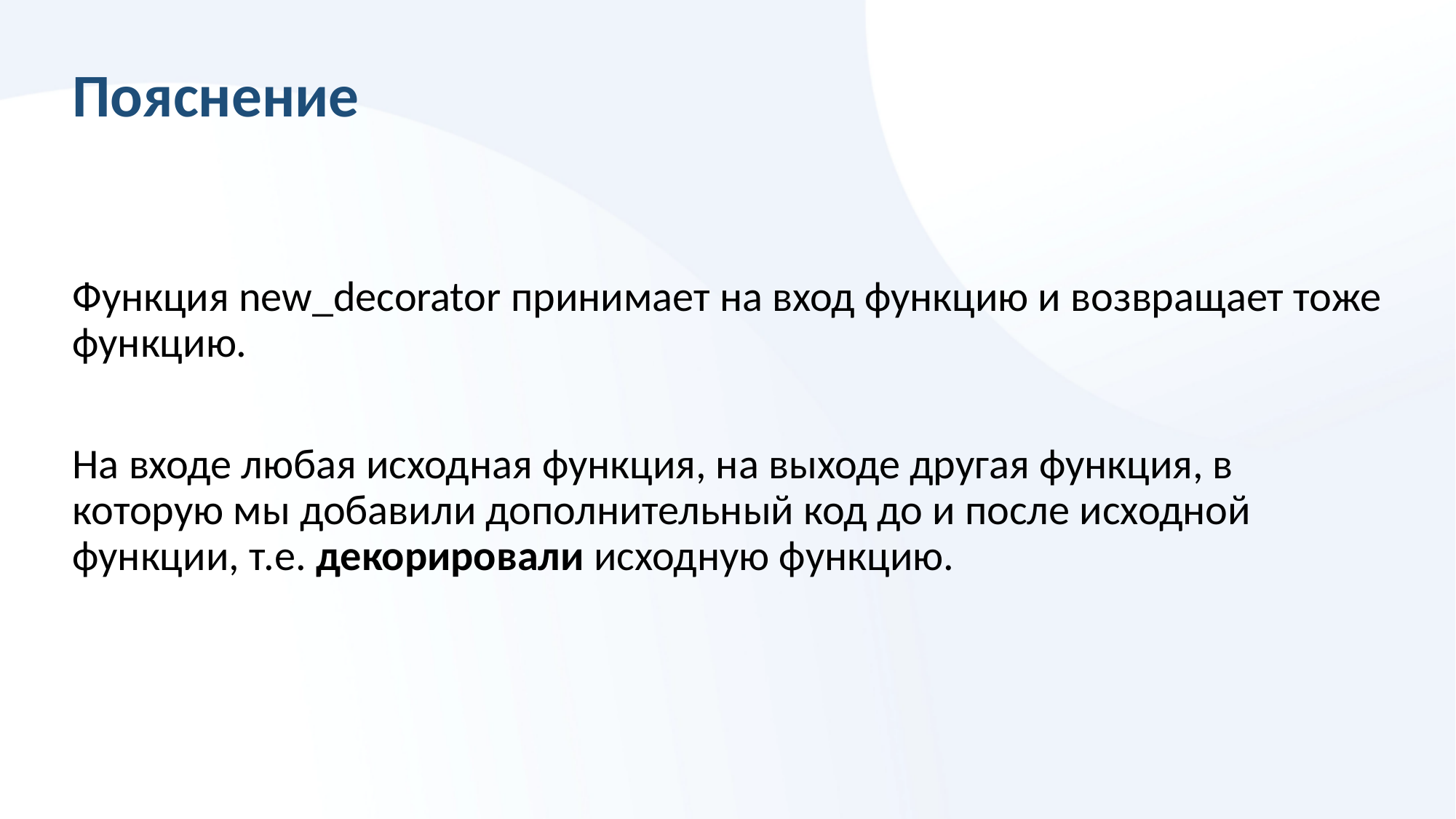

# Пояснение

Функция new_decorator принимает на вход функцию и возвращает тоже функцию.

На входе любая исходная функция, на выходе другая функция, в которую мы добавили дополнительный код до и после исходной функции, т.е. декорировали исходную функцию.